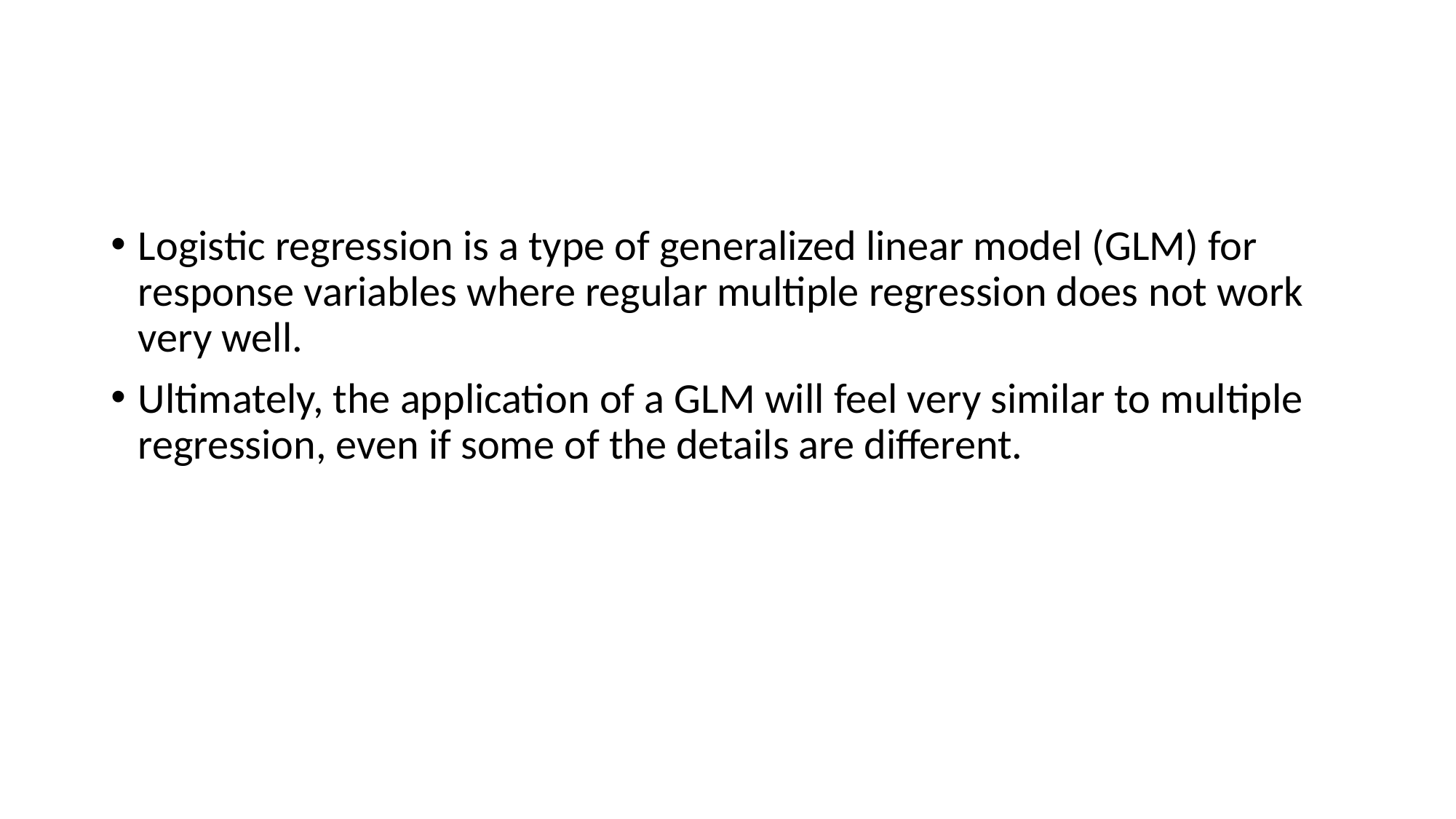

#
Logistic regression is a type of generalized linear model (GLM) for response variables where regular multiple regression does not work very well.
Ultimately, the application of a GLM will feel very similar to multiple regression, even if some of the details are different.